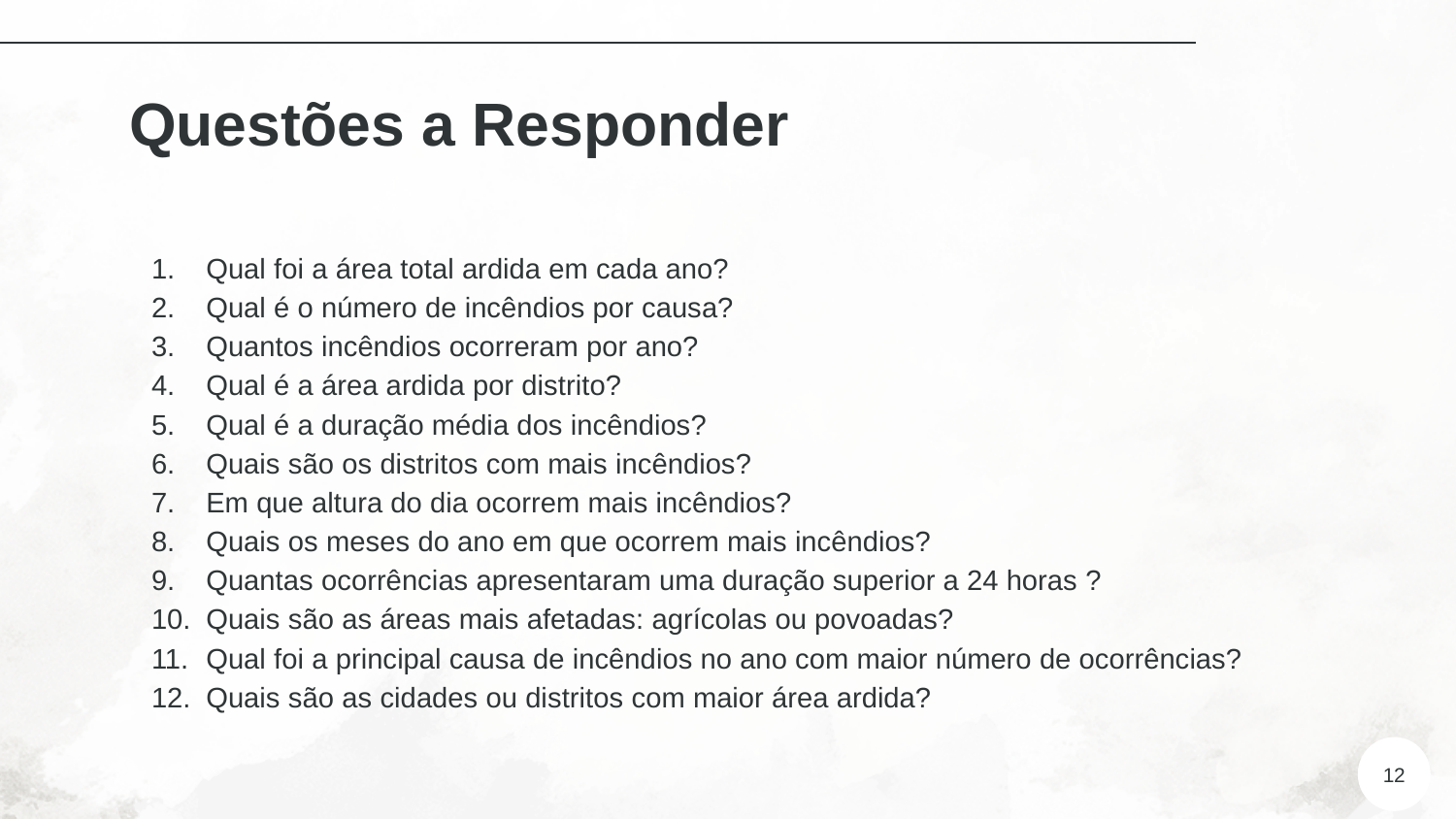

# Questões a Responder
Qual foi a área total ardida em cada ano?
Qual é o número de incêndios por causa?
Quantos incêndios ocorreram por ano?
Qual é a área ardida por distrito?
Qual é a duração média dos incêndios?
Quais são os distritos com mais incêndios?
Em que altura do dia ocorrem mais incêndios?
Quais os meses do ano em que ocorrem mais incêndios?
Quantas ocorrências apresentaram uma duração superior a 24 horas ?
Quais são as áreas mais afetadas: agrícolas ou povoadas?
Qual foi a principal causa de incêndios no ano com maior número de ocorrências?
Quais são as cidades ou distritos com maior área ardida?

12